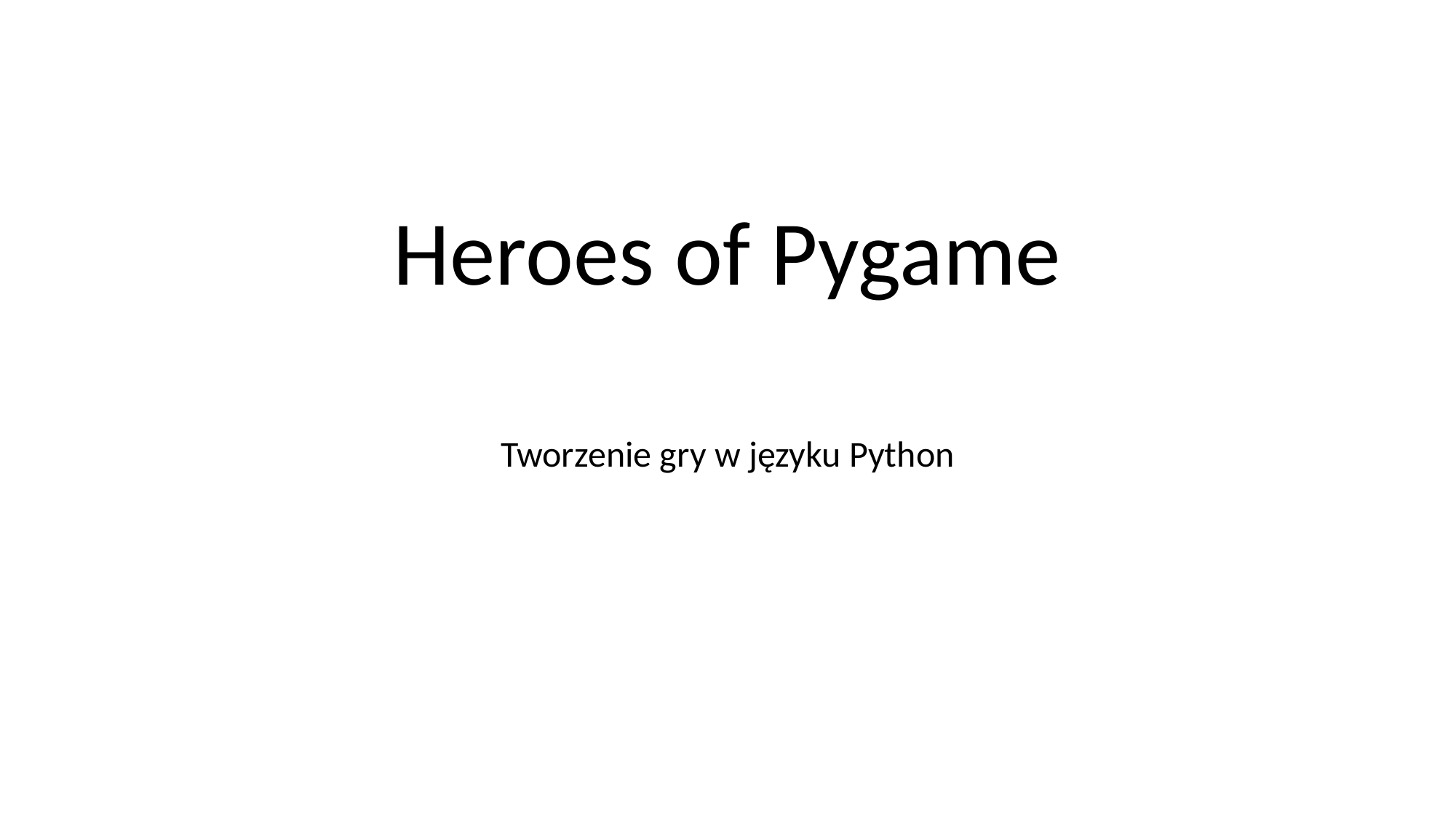

# Heroes of Pygame
Tworzenie gry w języku Python